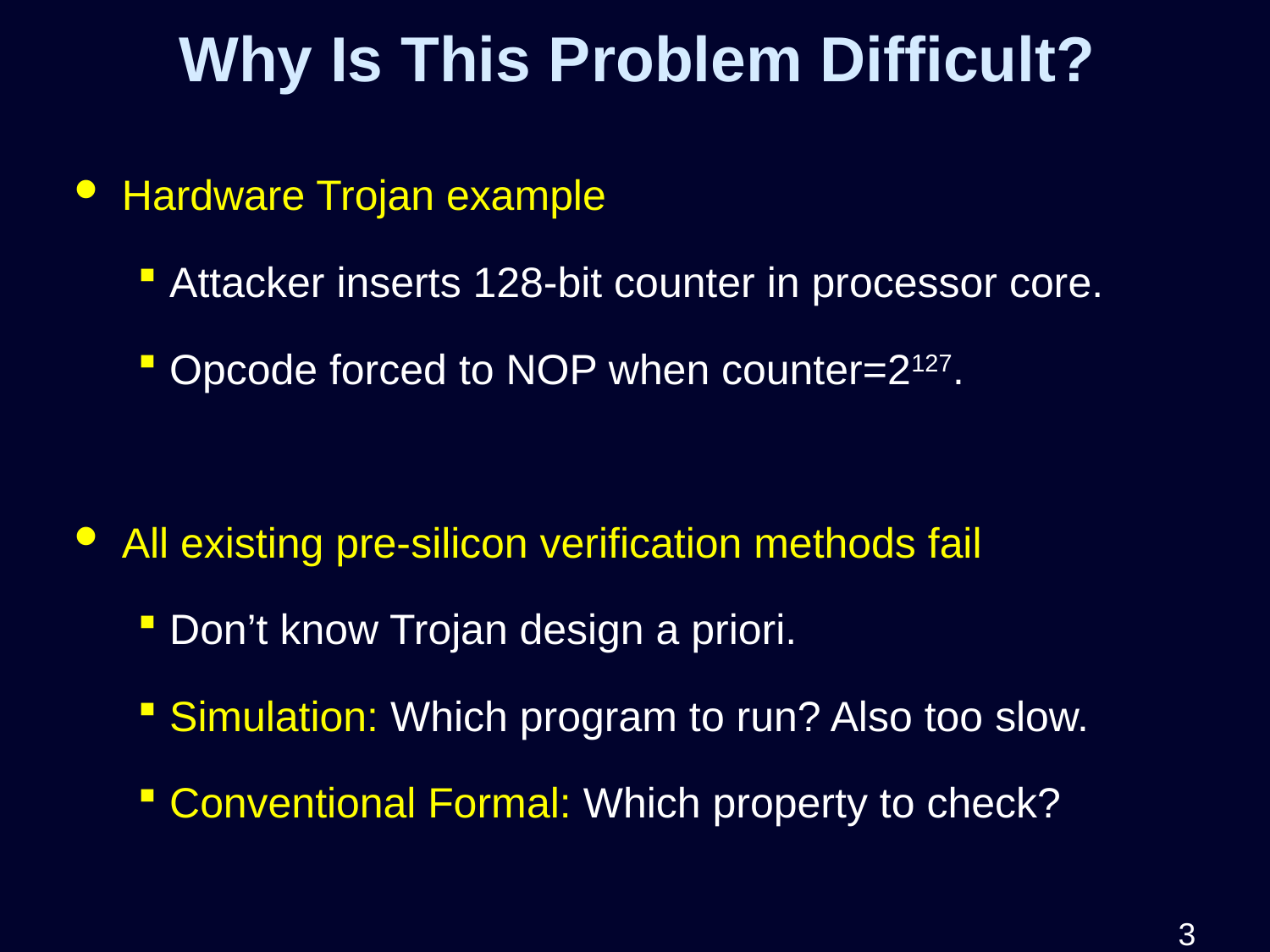

Why Is This Problem Difficult?
Hardware Trojan example
Attacker inserts 128-bit counter in processor core.
Opcode forced to NOP when counter=2127.

All existing pre-silicon verification methods fail
Don’t know Trojan design a priori.
Simulation: Which program to run? Also too slow.
Conventional Formal: Which property to check?

	3